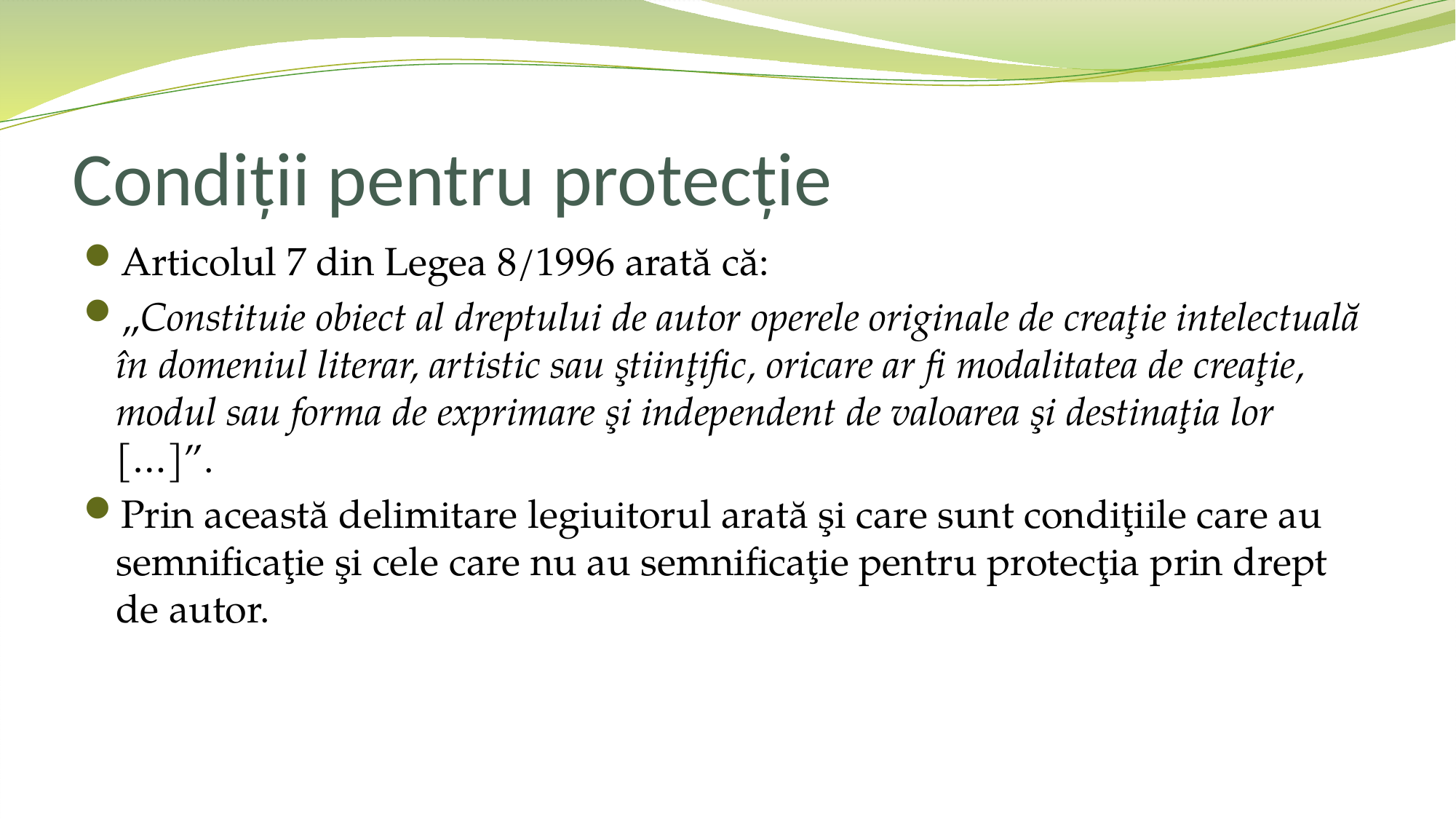

# Condiții pentru protecție
Articolul 7 din Legea 8/1996 arată că:
„Constituie obiect al dreptului de autor operele originale de creaţie intelectuală în domeniul literar, artistic sau ştiinţific, oricare ar fi modalitatea de creaţie, modul sau forma de exprimare şi independent de valoarea şi destinaţia lor […]”.
Prin această delimitare legiuitorul arată şi care sunt condiţiile care au semnificaţie şi cele care nu au semnificaţie pentru protecţia prin drept de autor.